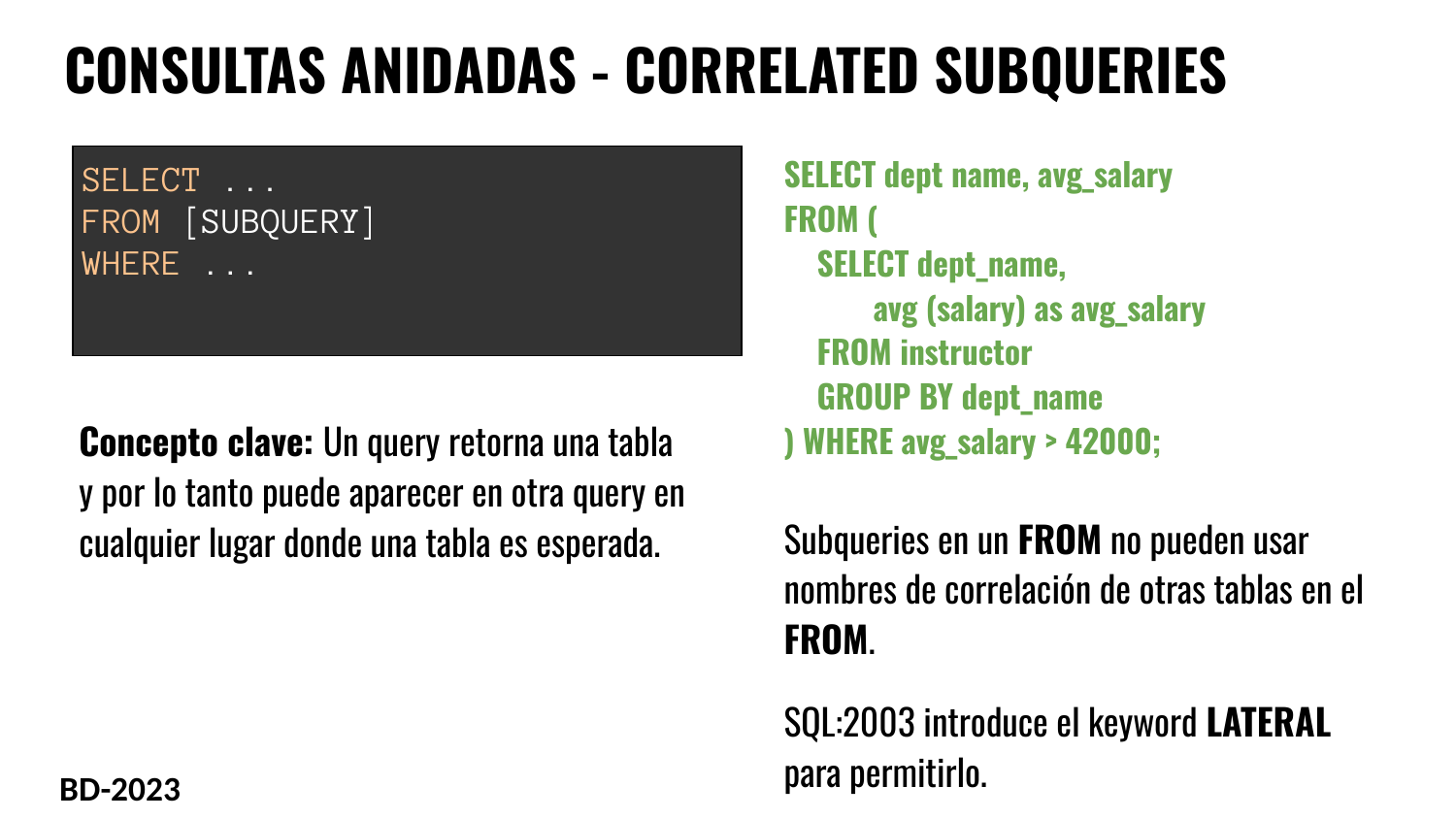

# CONSULTAS ANIDADAS - CORRELATED SUBQUERIES
SELECT dept name, avg_salary
FROM (
    SELECT dept_name,
  avg (salary) as avg_salary
    FROM instructor
    GROUP BY dept_name
) WHERE avg_salary > 42000;

Subqueries en un FROM no pueden usar nombres de correlación de otras tablas en el FROM.
SQL:2003 introduce el keyword LATERAL para permitirlo.

| SELECT ... FROM [SUBQUERY] WHERE ... |
| --- |
Concepto clave: Un query retorna una tabla y por lo tanto puede aparecer en otra query en cualquier lugar donde una tabla es esperada.

BD-2023